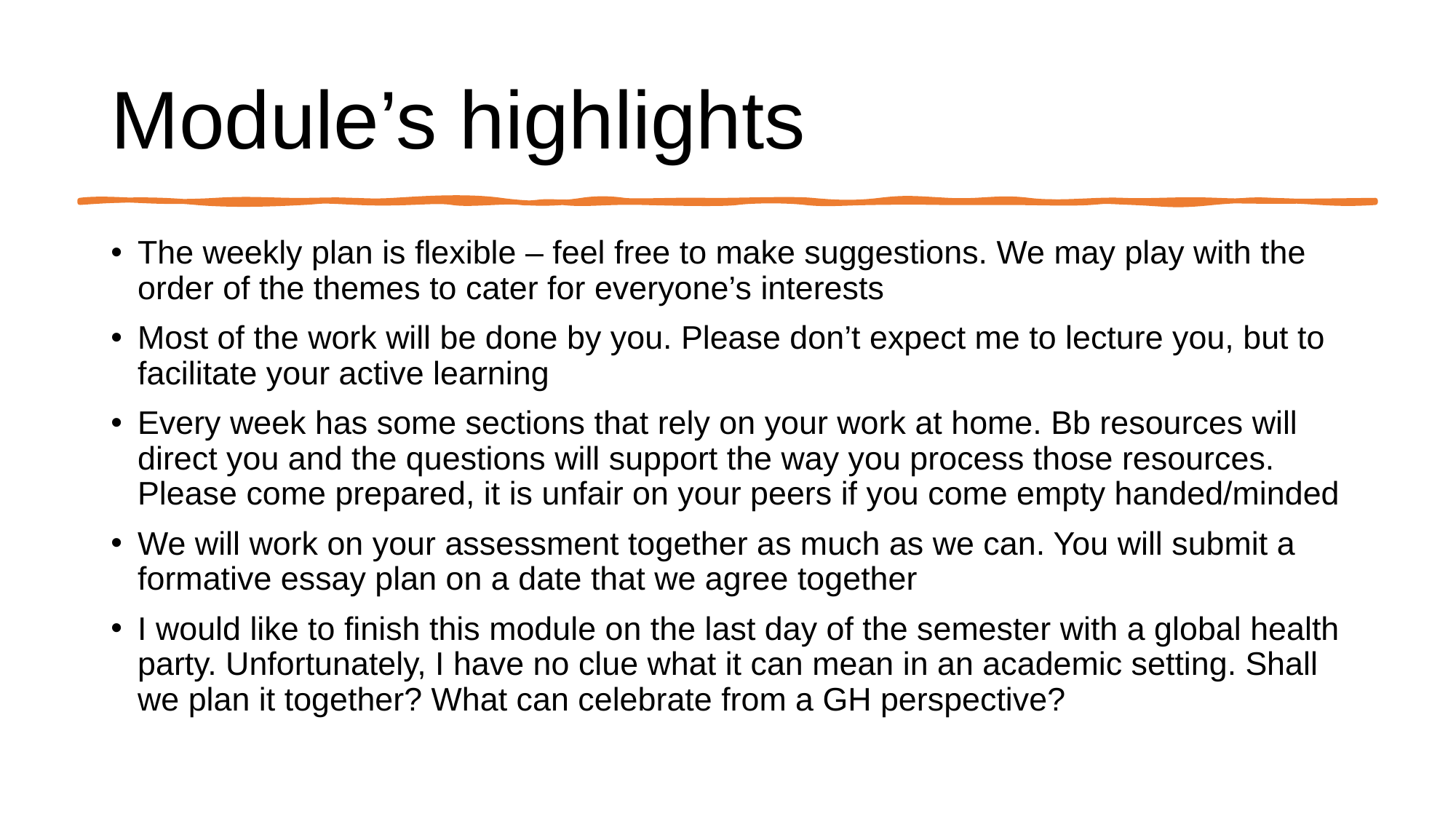

# Module’s highlights

The weekly plan is flexible – feel free to make suggestions. We may play with the order of the themes to cater for everyone’s interests
Most of the work will be done by you. Please don’t expect me to lecture you, but to facilitate your active learning
Every week has some sections that rely on your work at home. Bb resources will direct you and the questions will support the way you process those resources. Please come prepared, it is unfair on your peers if you come empty handed/minded
We will work on your assessment together as much as we can. You will submit a formative essay plan on a date that we agree together
I would like to finish this module on the last day of the semester with a global health party. Unfortunately, I have no clue what it can mean in an academic setting. Shall we plan it together? What can celebrate from a GH perspective?